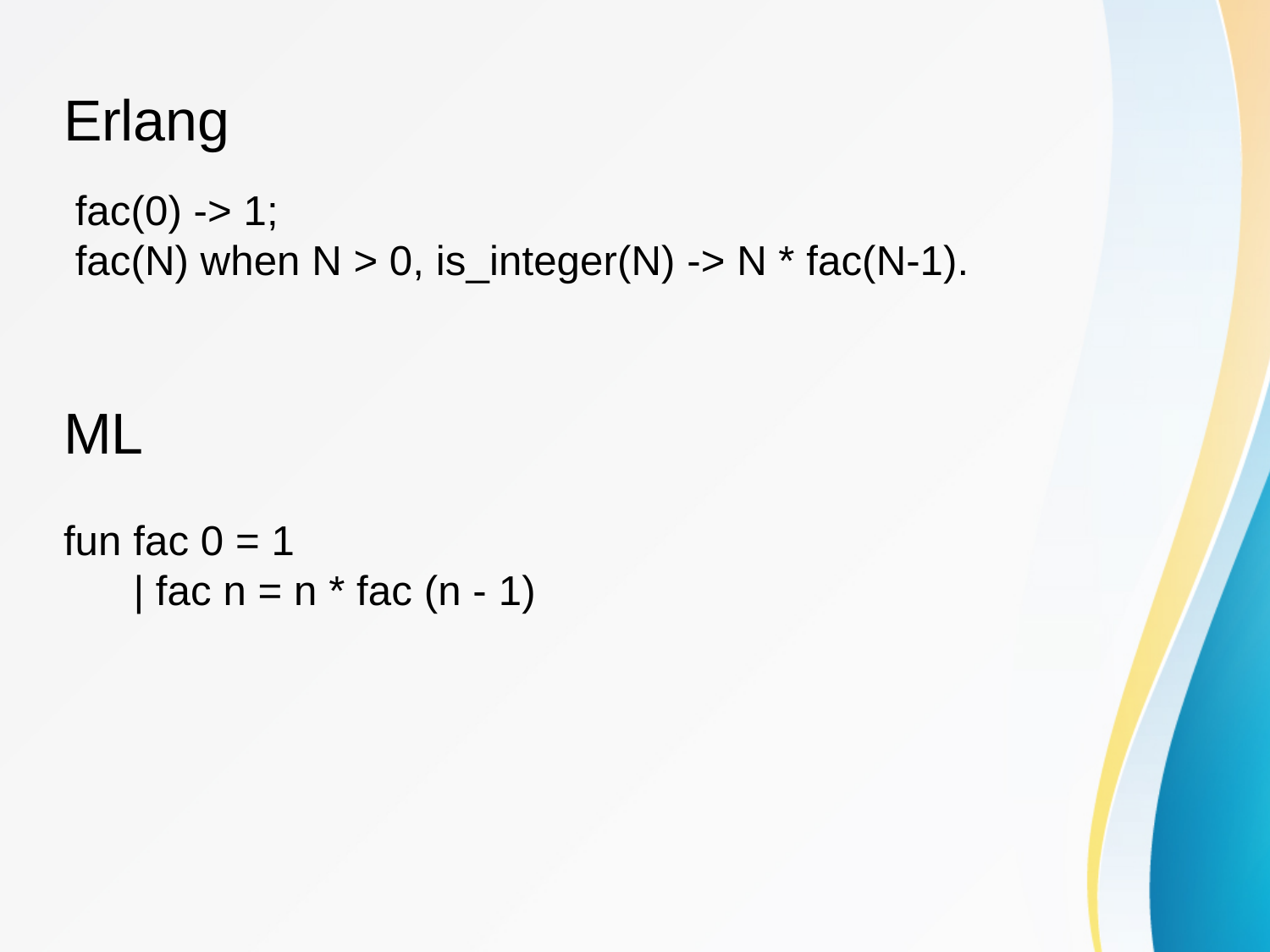

Erlang
 fac(0) -> 1;
 fac(N) when N > 0, is_integer(N) -> N * fac(N-1).
ML
fun fac 0 = 1
      | fac n = n * fac (n - 1)